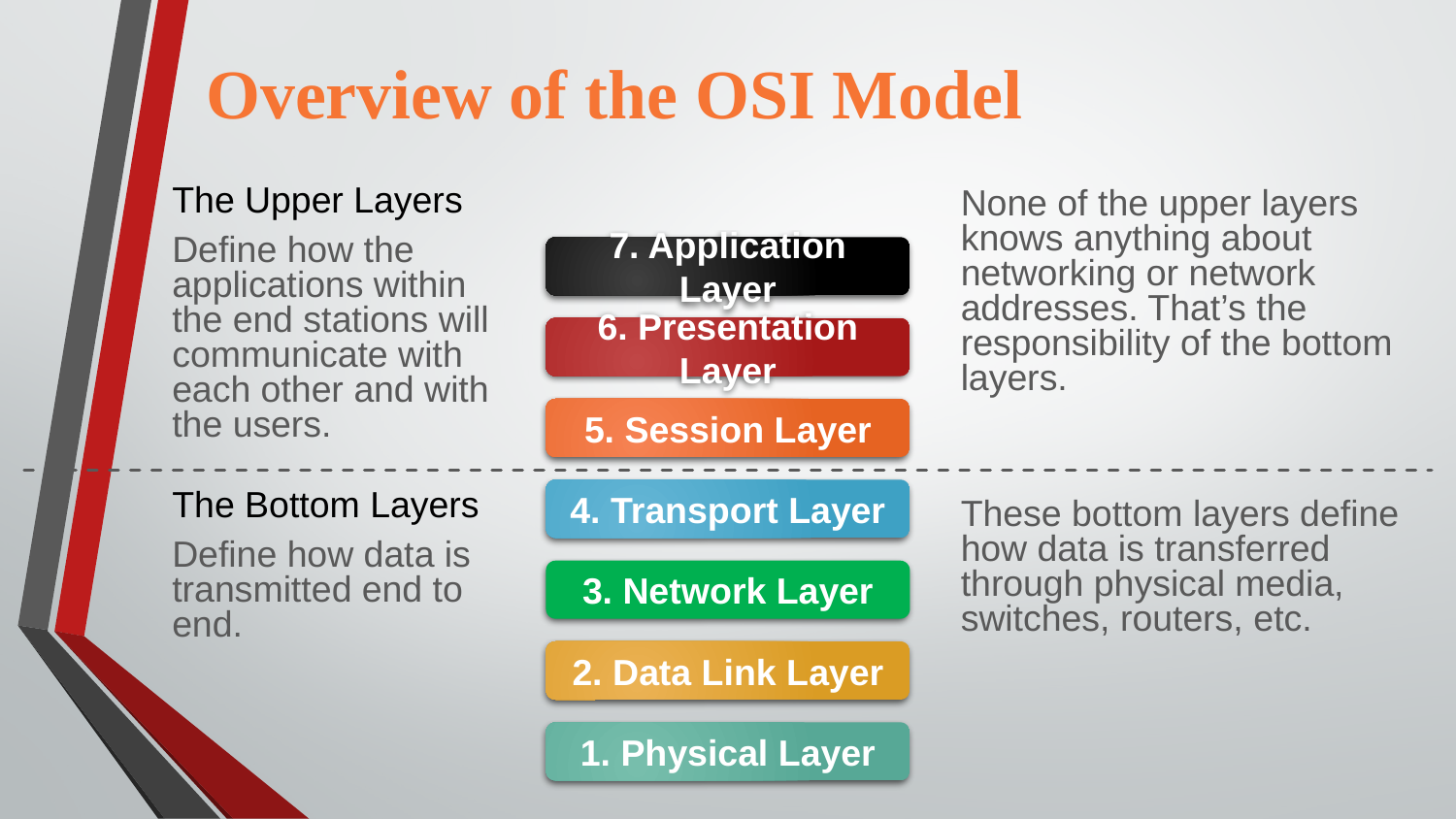

Overview of the OSI Model
The Upper Layers
Define how the applications within the end stations will communicate with each other and with the users.
None of the upper layers knows anything about networking or network addresses. That’s the responsibility of the bottom layers.
7. Application Layer
6. Presentation Layer
5. Session Layer
4. Transport Layer
The Bottom Layers
Define how data is transmitted end to end.
These bottom layers define how data is transferred through physical media, switches, routers, etc.
3. Network Layer
2. Data Link Layer
1. Physical Layer